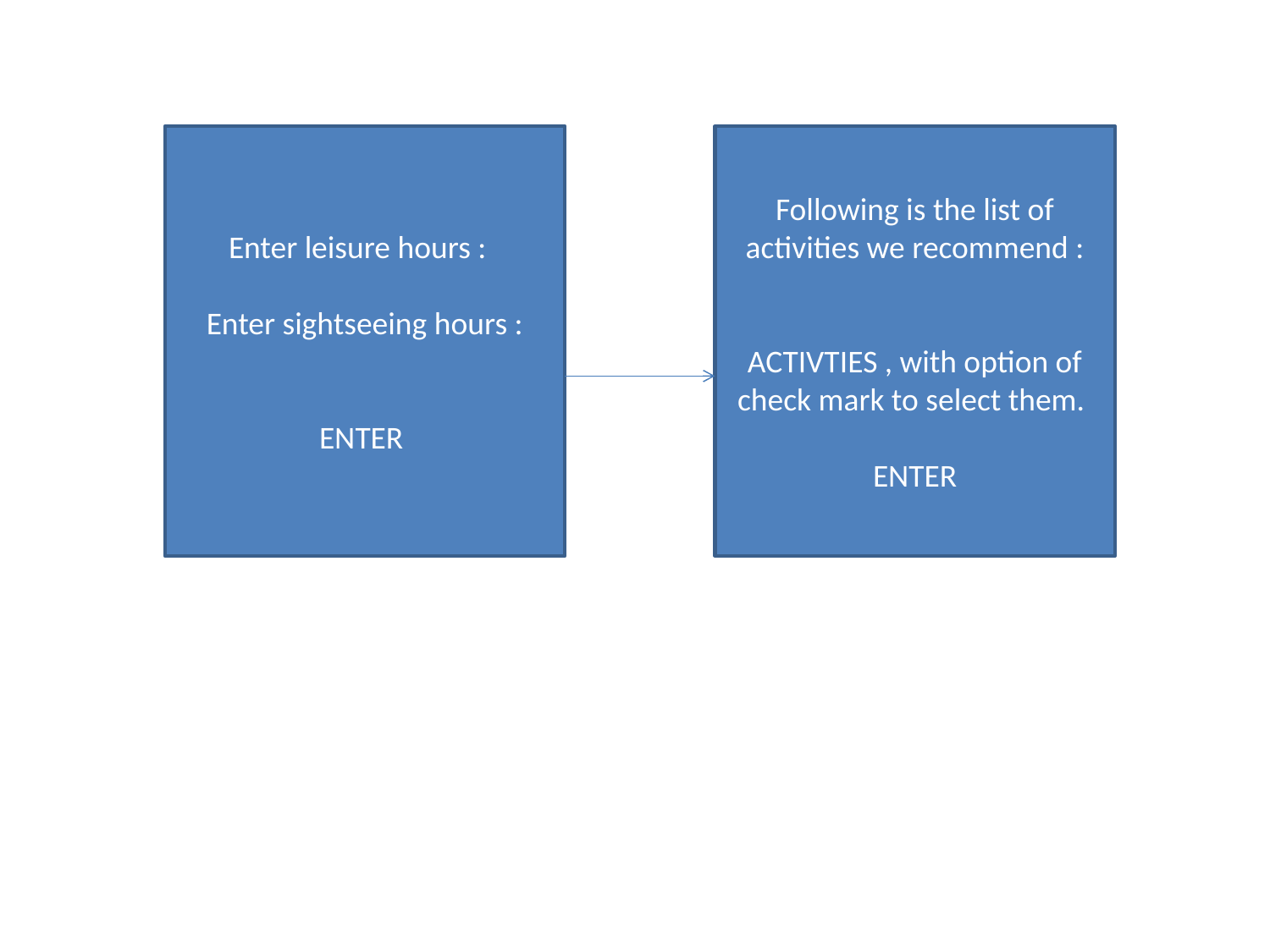

Enter leisure hours :

Enter sightseeing hours :

ENTER
Following is the list of activities we recommend :

ACTIVTIES , with option of check mark to select them.

ENTER